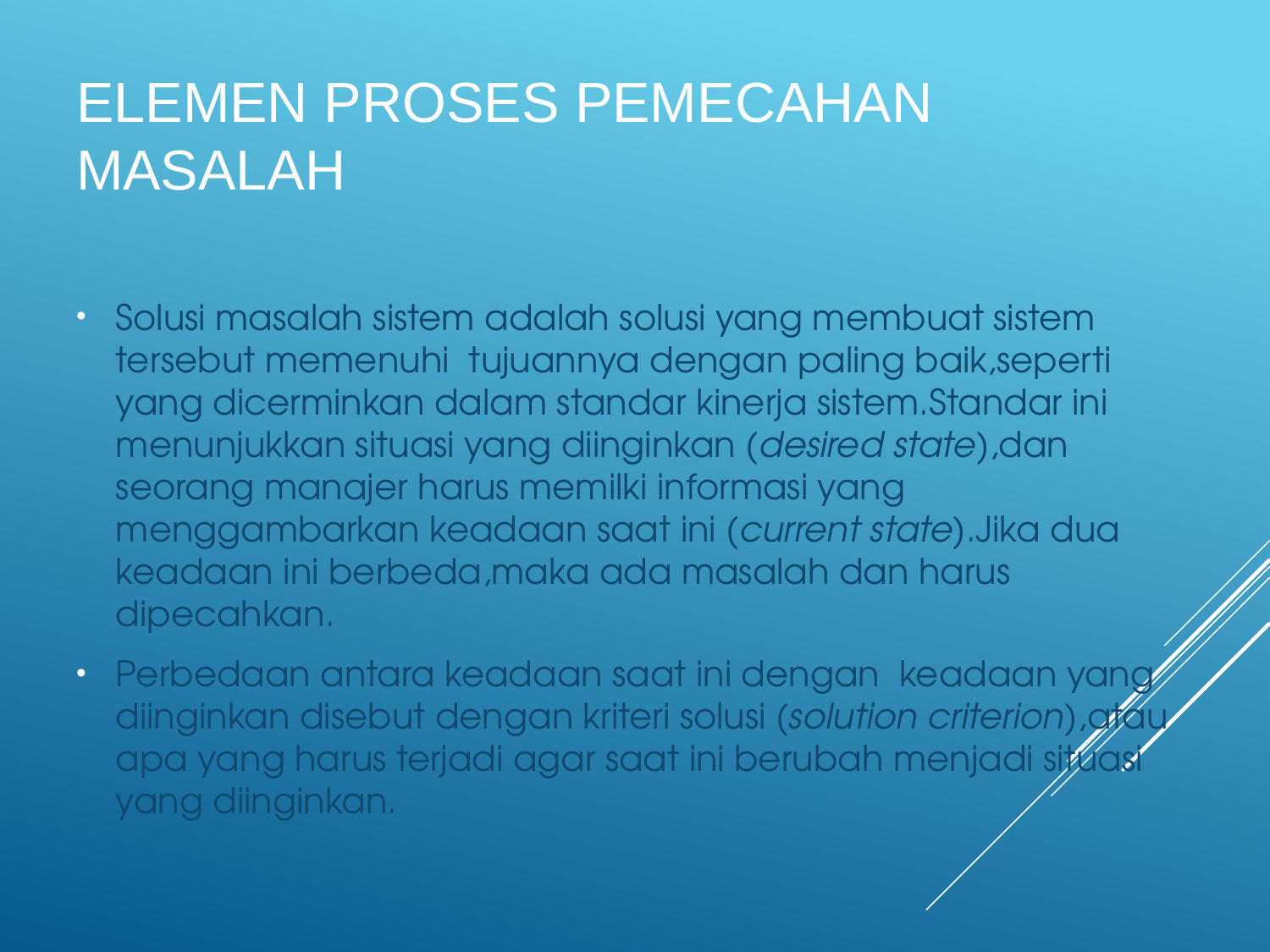

# Elemen Proses Pemecahan Masalah
Solusi masalah sistem adalah solusi yang membuat sistem tersebut memenuhi  tujuannya dengan paling baik,seperti yang dicerminkan dalam standar kinerja sistem.Standar ini menunjukkan situasi yang diinginkan (desired state),dan seorang manajer harus memilki informasi yang menggambarkan keadaan saat ini (current state).Jika dua keadaan ini berbeda,maka ada masalah dan harus dipecahkan.
Perbedaan antara keadaan saat ini dengan  keadaan yang diinginkan disebut dengan kriteri solusi (solution criterion),atau apa yang harus terjadi agar saat ini berubah menjadi situasi yang diinginkan.